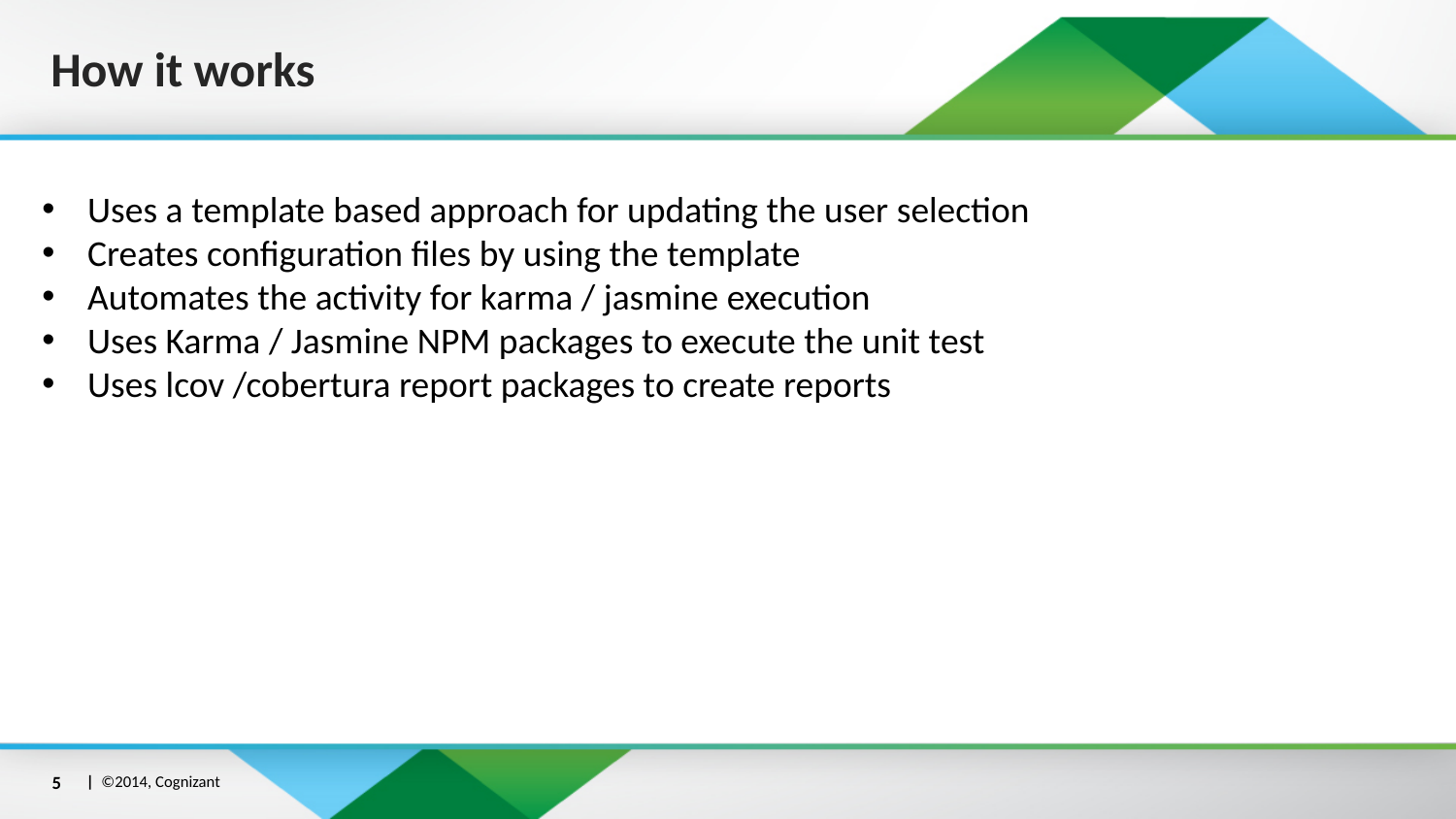

# How it works
Uses a template based approach for updating the user selection
Creates configuration files by using the template
Automates the activity for karma / jasmine execution
Uses Karma / Jasmine NPM packages to execute the unit test
Uses lcov /cobertura report packages to create reports

5